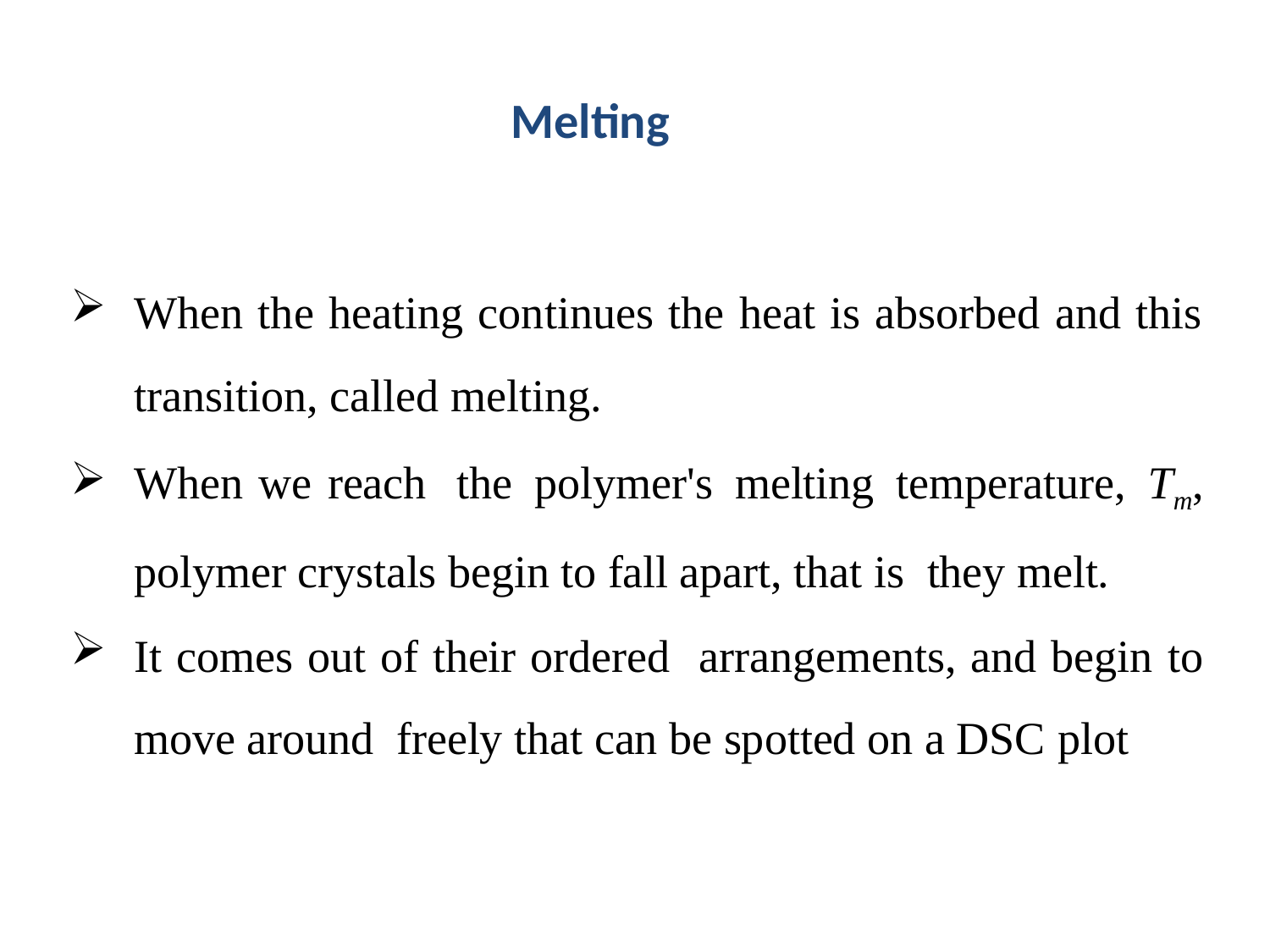

# Melting
When the heating continues the heat is absorbed and this transition, called melting.
When we reach  the polymer's melting temperature, Tm, polymer crystals begin to fall apart, that is  they melt.
It comes out of their ordered  arrangements, and begin to move around  freely that can be spotted on a DSC plot